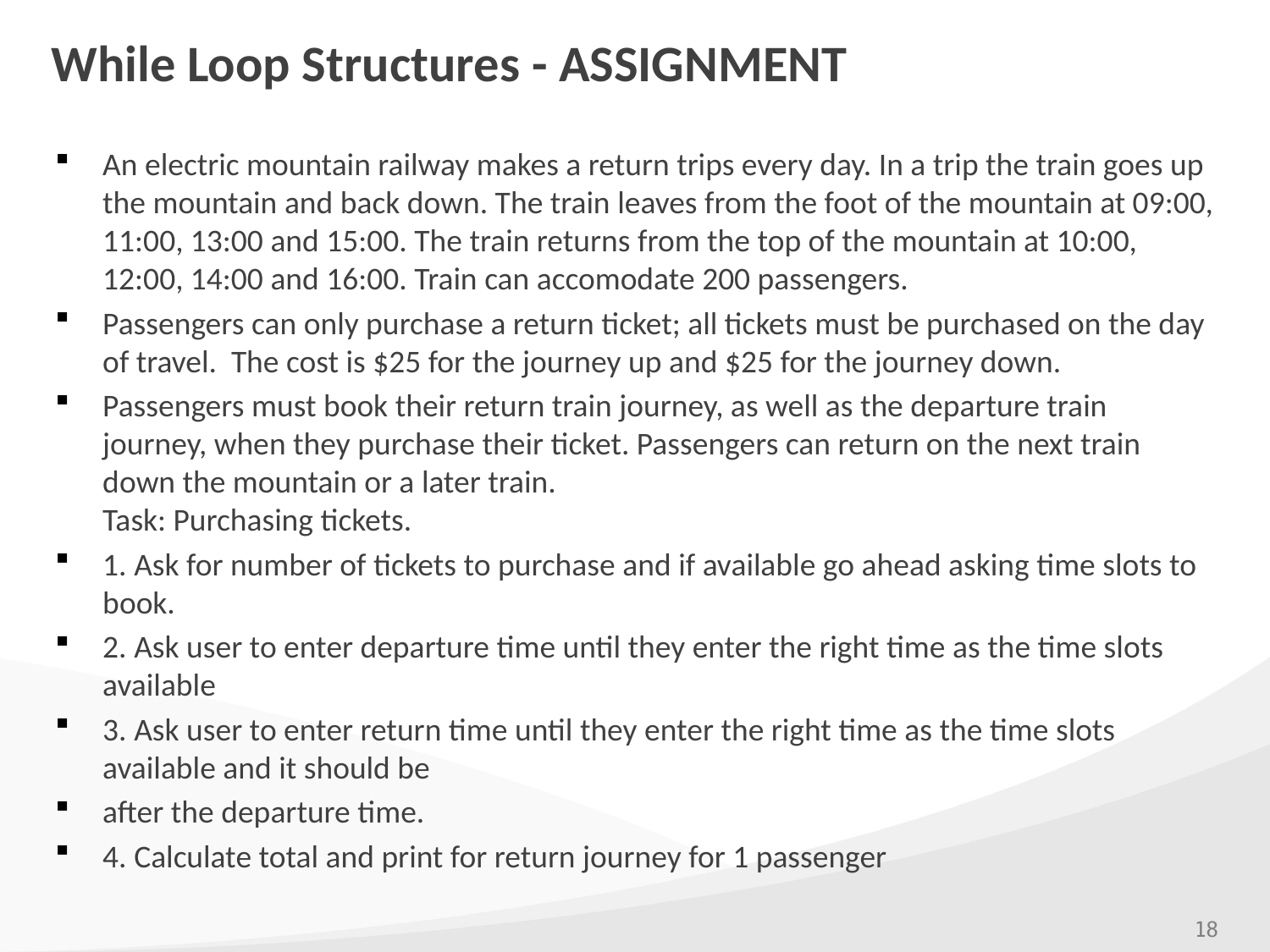

# While Loop Structures - ASSIGNMENT
An electric mountain railway makes a return trips every day. In a trip the train goes up the mountain and back down. The train leaves from the foot of the mountain at 09:00, 11:00, 13:00 and 15:00. The train returns from the top of the mountain at 10:00, 12:00, 14:00 and 16:00. Train can accomodate 200 passengers.
Passengers can only purchase a return ticket; all tickets must be purchased on the day of travel.  The cost is $25 for the journey up and $25 for the journey down.
Passengers must book their return train journey, as well as the departure train journey, when they purchase their ticket. Passengers can return on the next train down the mountain or a later train.
Task: Purchasing tickets.
1. Ask for number of tickets to purchase and if available go ahead asking time slots to book.
2. Ask user to enter departure time until they enter the right time as the time slots available
3. Ask user to enter return time until they enter the right time as the time slots available and it should be
after the departure time.
4. Calculate total and print for return journey for 1 passenger